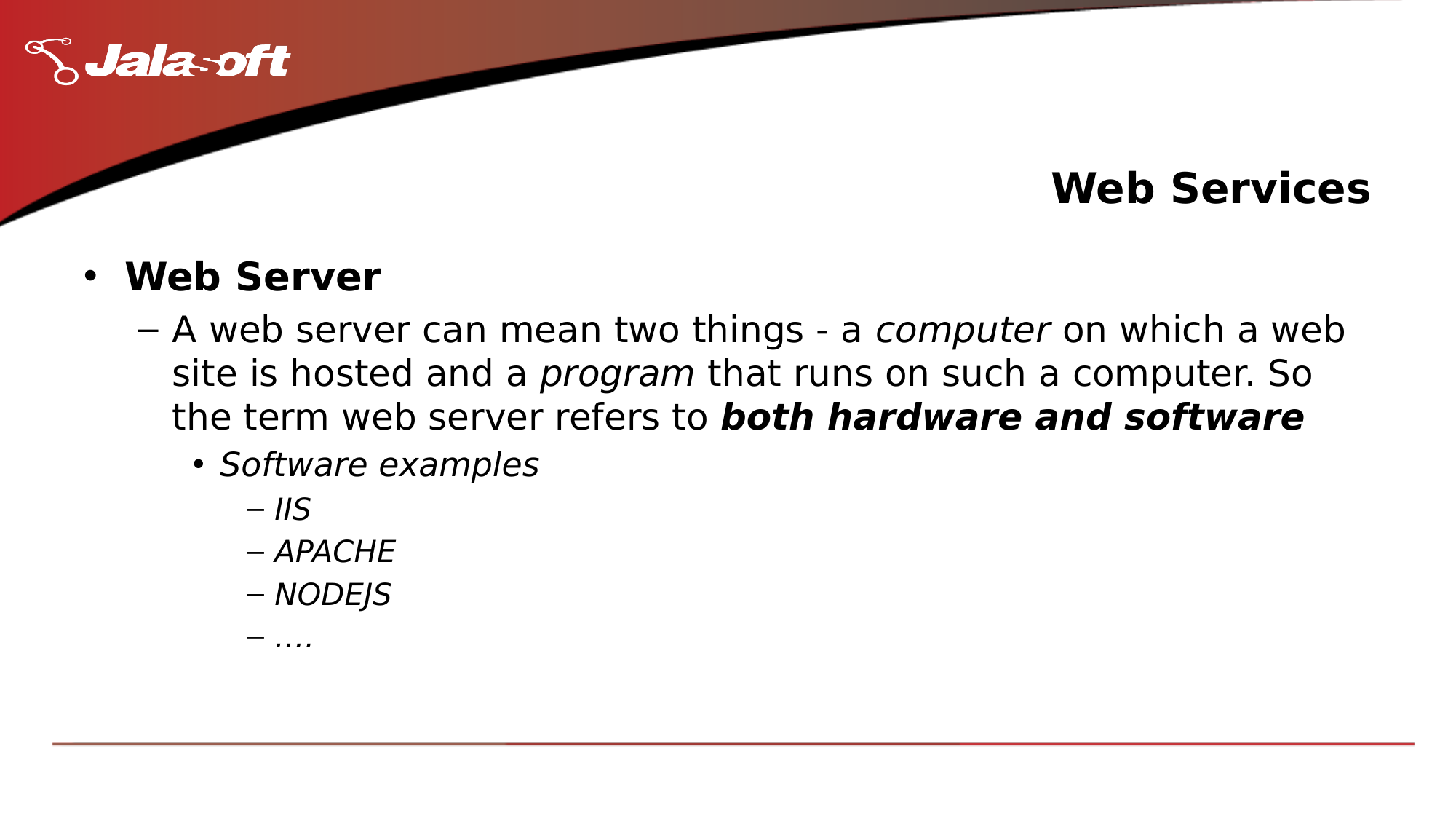

# Web Services
Web Server
A web server can mean two things - a computer on which a web site is hosted and a program that runs on such a computer. So the term web server refers to both hardware and software
Software examples
IIS
APACHE
NODEJS
….